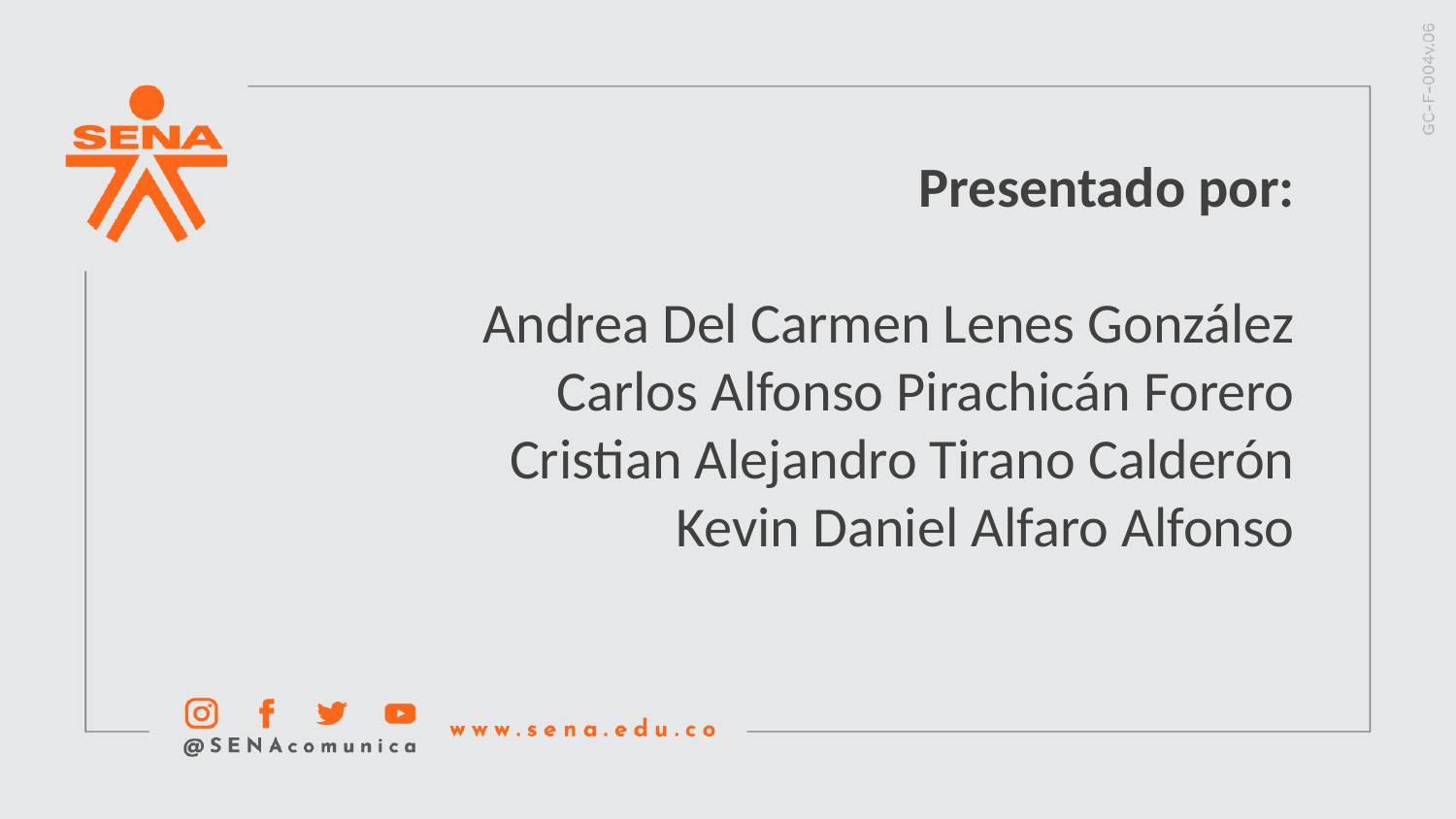

Presentado por:

Andrea Del Carmen Lenes González
Carlos Alfonso Pirachicán Forero
Cristian Alejandro Tirano Calderón
Kevin Daniel Alfaro Alfonso